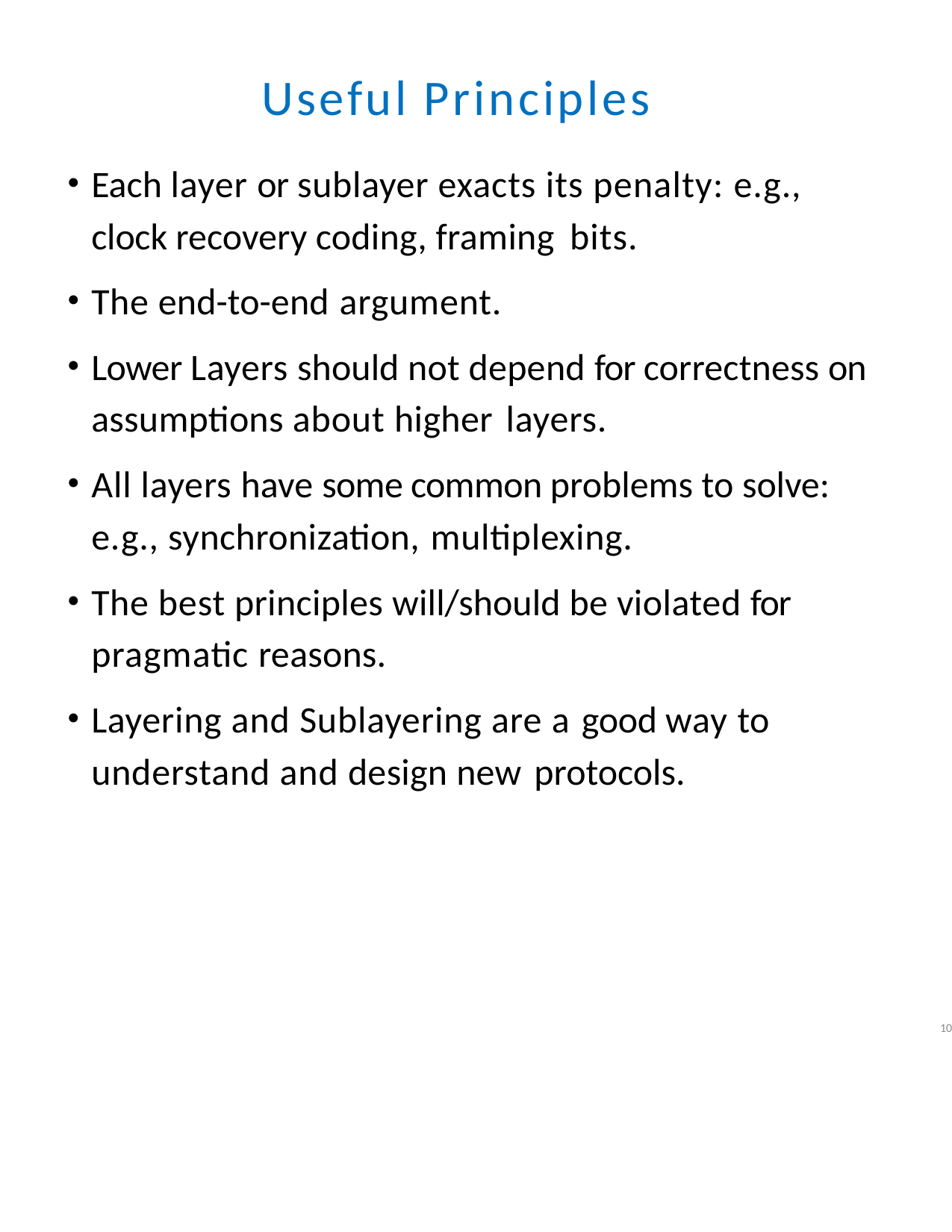

Useful Principles
Each layer or sublayer exacts its penalty: e.g.,  clock recovery coding, framing bits.
The end-to-end argument.
Lower Layers should not depend for correctness on  assumptions about higher layers.
All layers have some common problems to solve:  e.g., synchronization, multiplexing.
The best principles will/should be violated for  pragmatic reasons.
Layering and Sublayering are a good way to  understand and design new protocols.
10